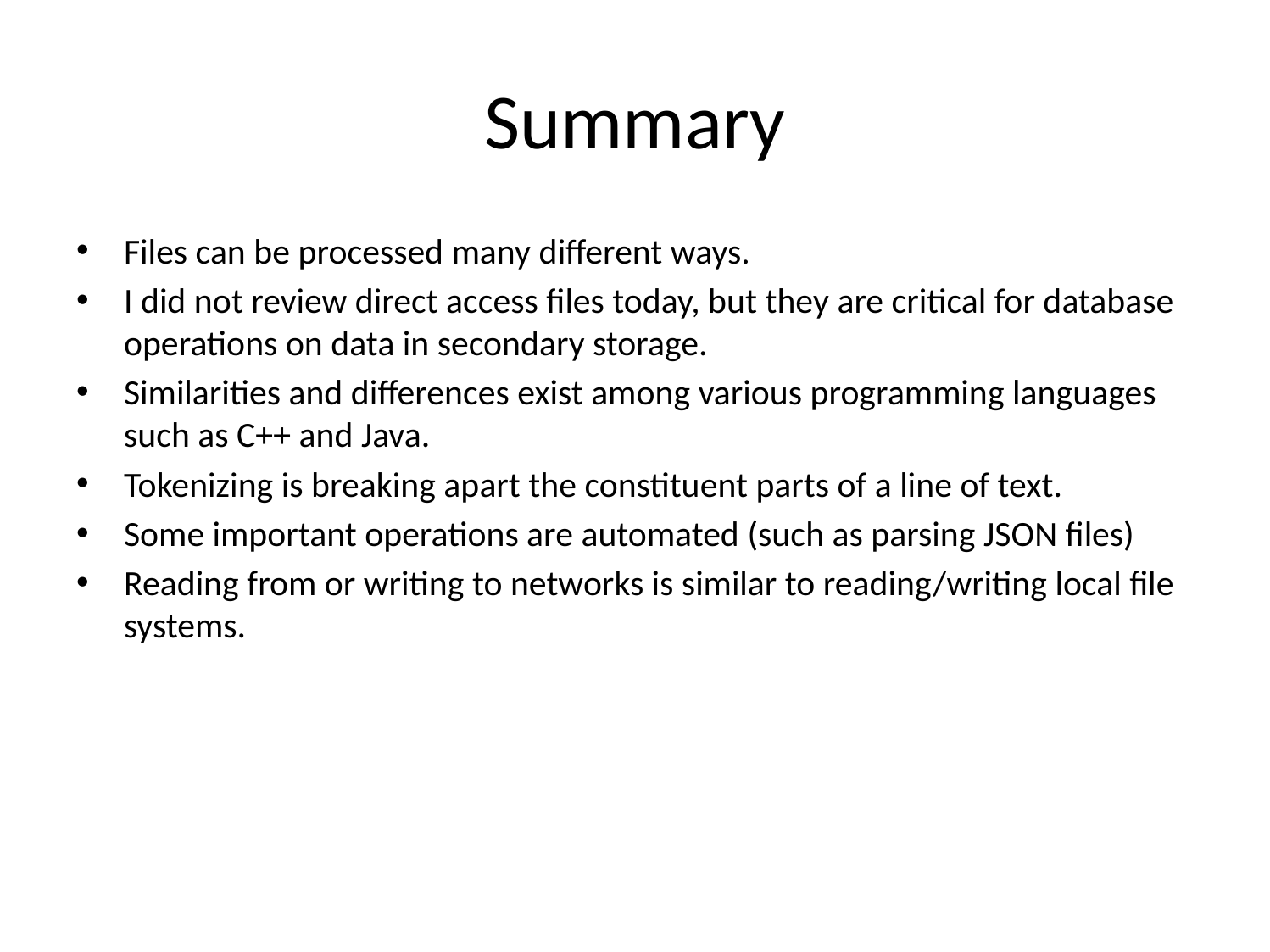

# Summary
Files can be processed many different ways.
I did not review direct access files today, but they are critical for database operations on data in secondary storage.
Similarities and differences exist among various programming languages such as C++ and Java.
Tokenizing is breaking apart the constituent parts of a line of text.
Some important operations are automated (such as parsing JSON files)
Reading from or writing to networks is similar to reading/writing local file systems.